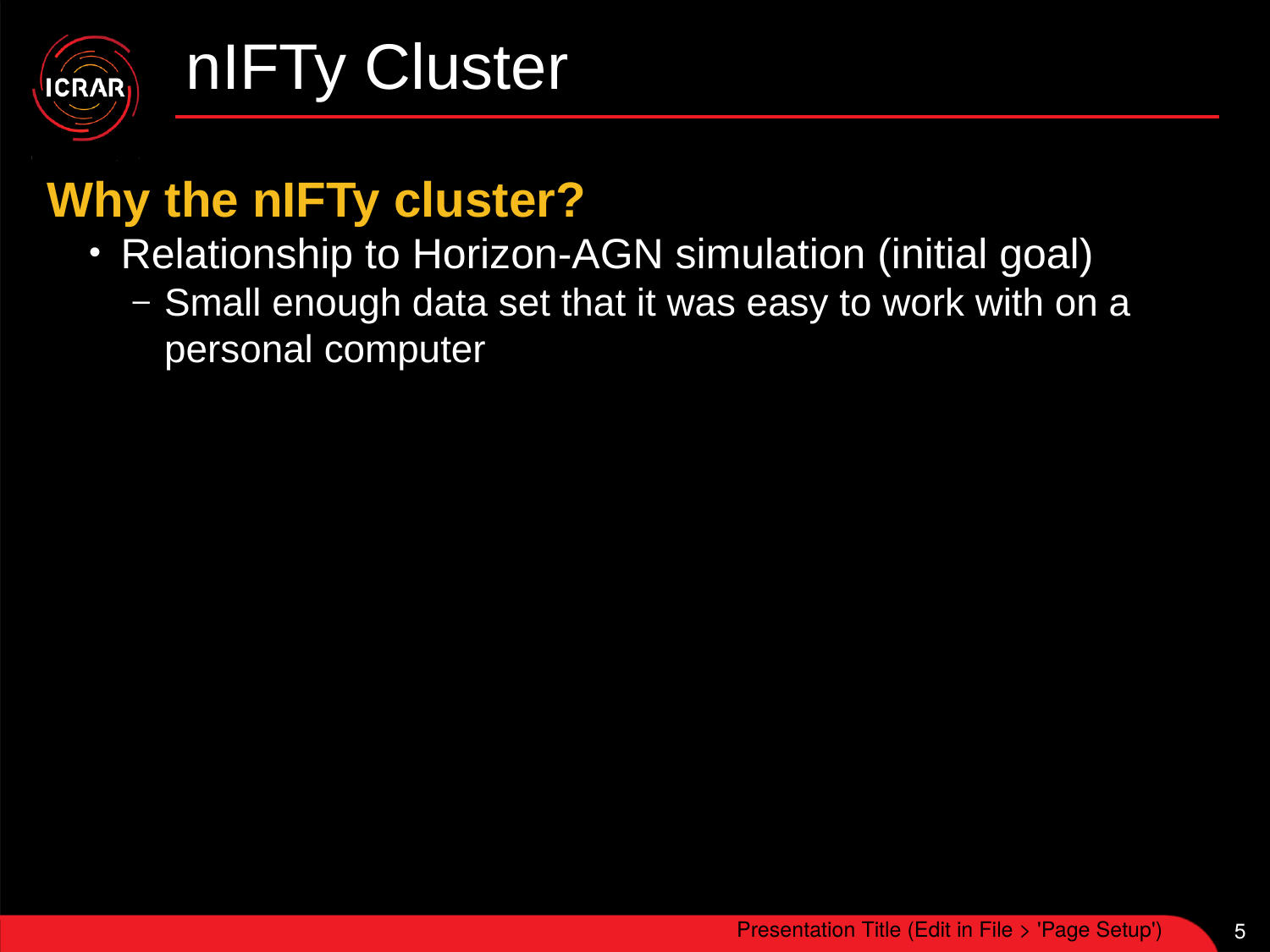

# nIFTy Cluster
Why the nIFTy cluster?
Relationship to Horizon-AGN simulation (initial goal)
Small enough data set that it was easy to work with on a personal computer
Presentation Title (Edit in File > 'Page Setup')